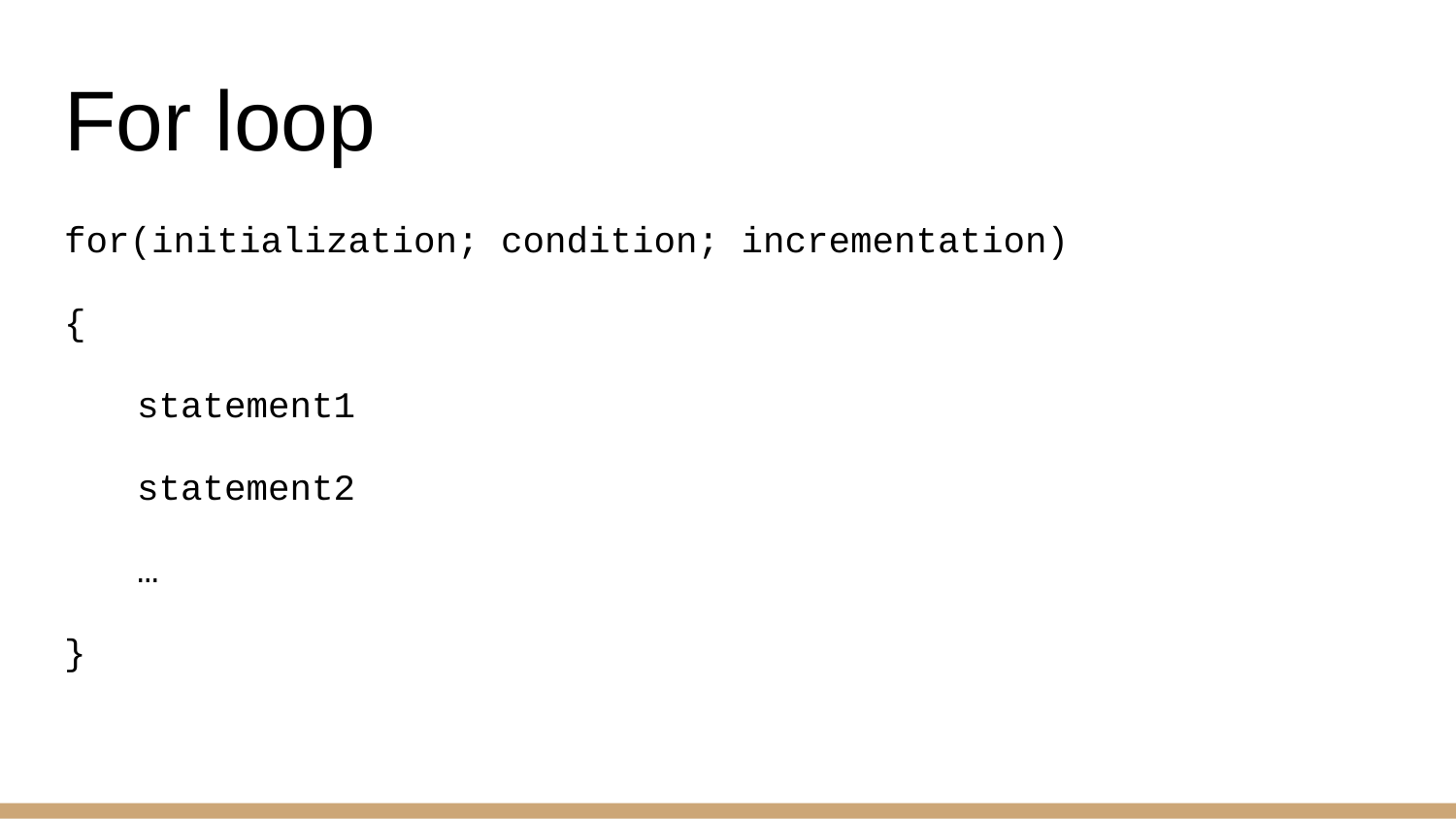

# For loop
for(initialization; condition; incrementation)
{
statement1
statement2
…
}